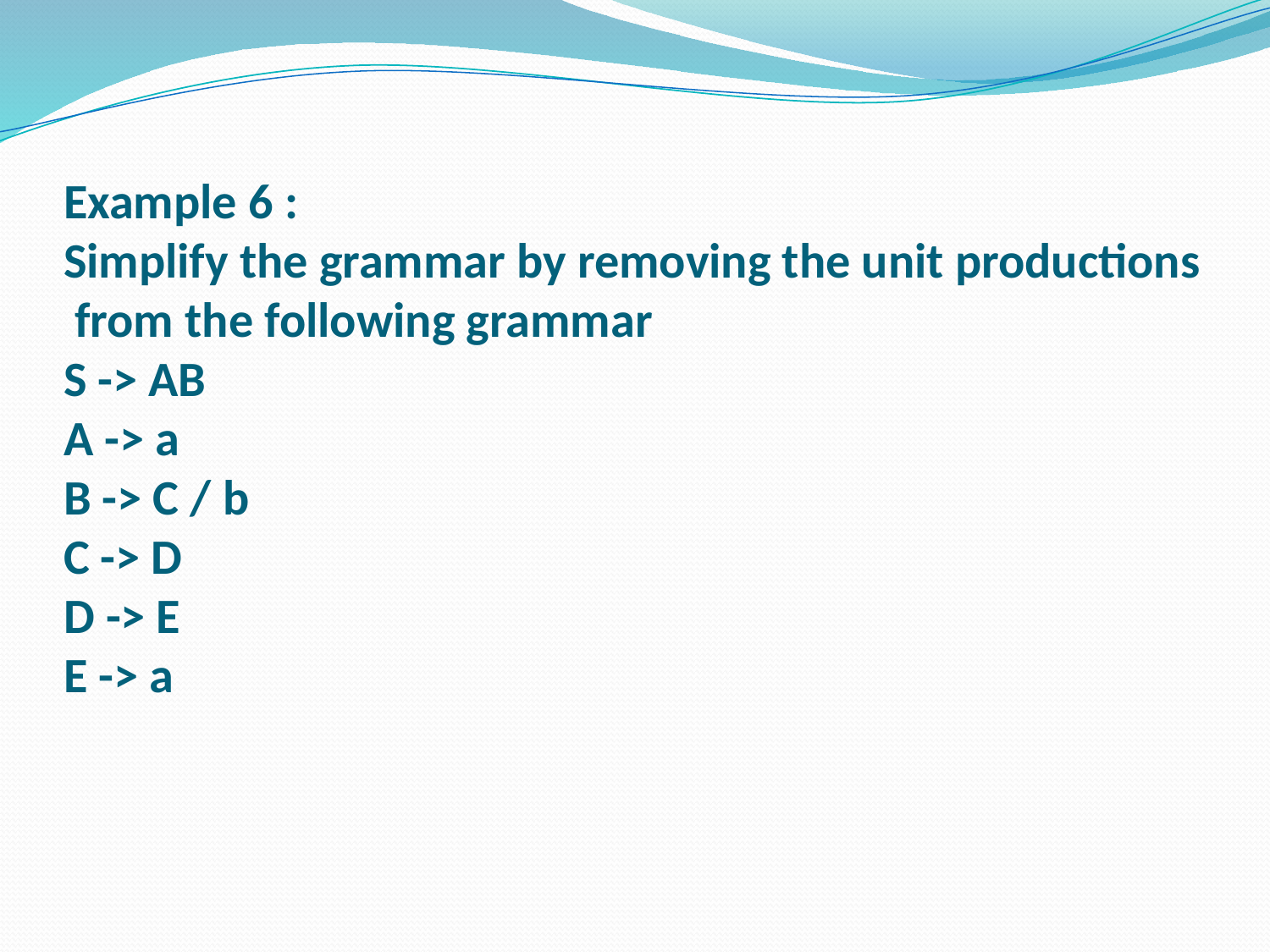

# Example 6 : Simplify the grammar by removing the unit productions  from the following grammar S -> AB A -> a B -> C / b C -> D D -> E E -> a